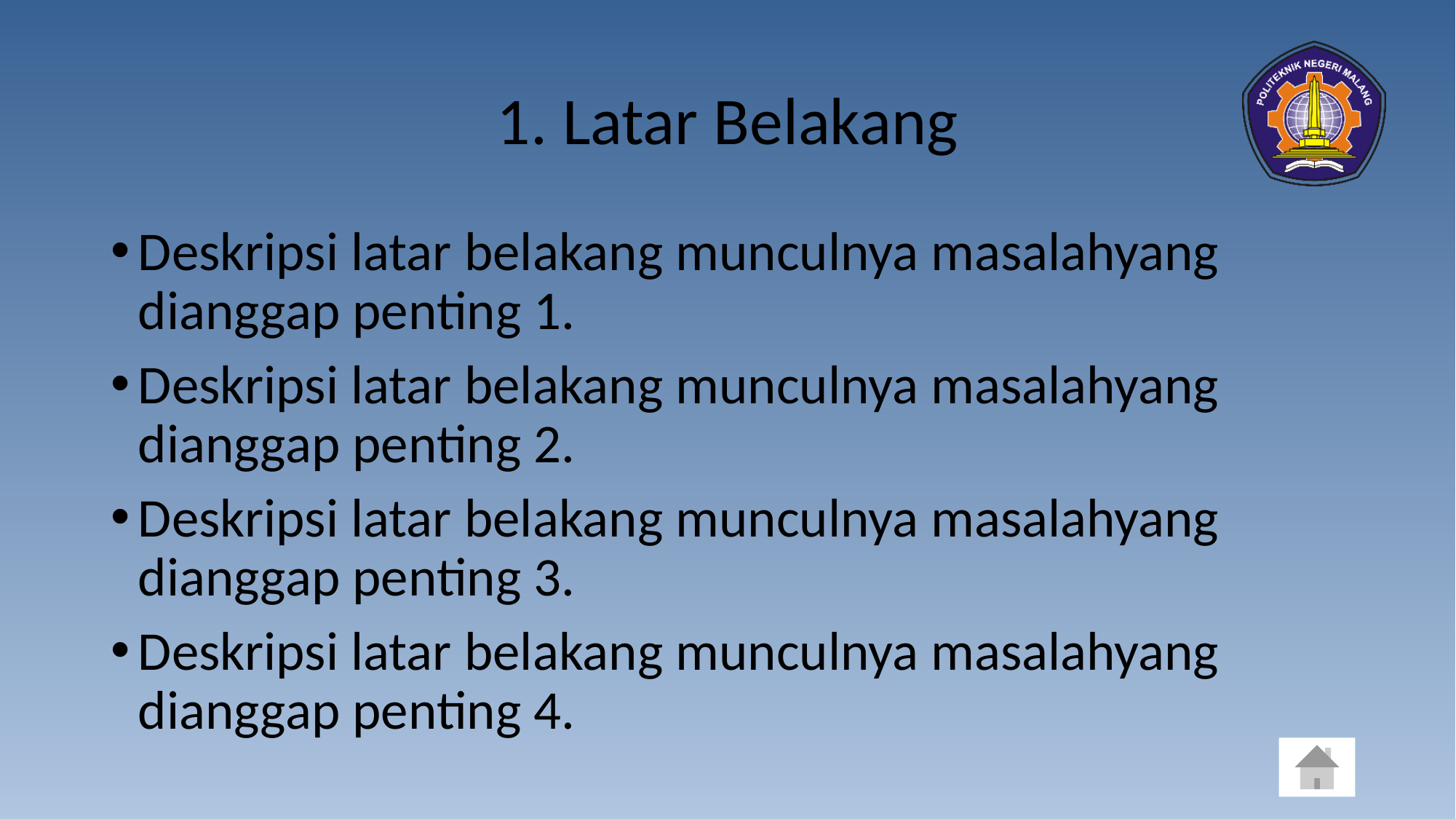

# 1. Latar Belakang
Deskripsi latar belakang munculnya masalahyang dianggap penting 1.
Deskripsi latar belakang munculnya masalahyang dianggap penting 2.
Deskripsi latar belakang munculnya masalahyang dianggap penting 3.
Deskripsi latar belakang munculnya masalahyang dianggap penting 4.